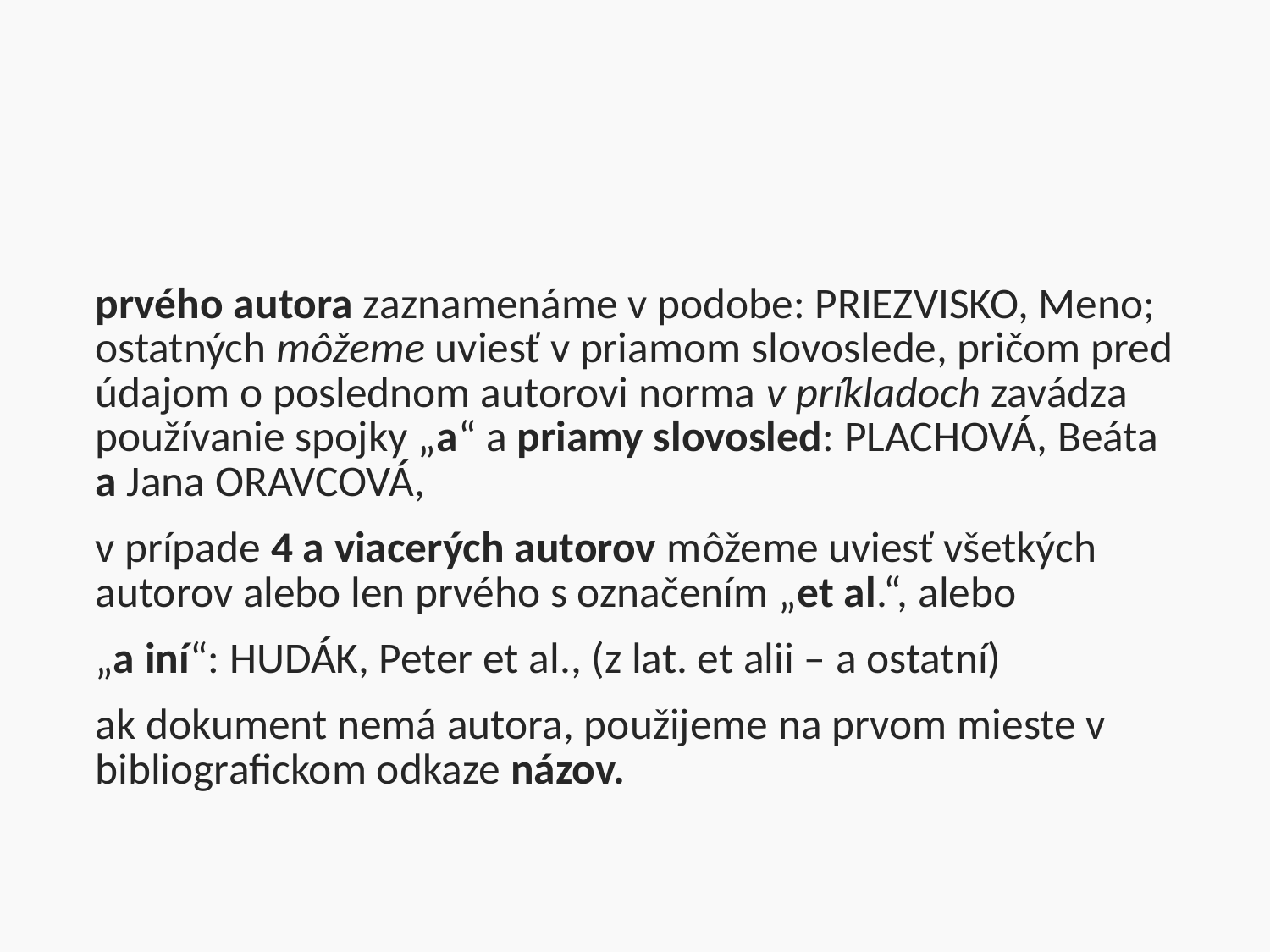

#
prvého autora zaznamenáme v podobe: PRIEZVISKO, Meno; ostatných môžeme uviesť v priamom slovoslede, pričom pred údajom o poslednom autorovi norma v príkladoch zavádza používanie spojky „a“ a priamy slovosled: PLACHOVÁ, Beáta a Jana ORAVCOVÁ,
v prípade 4 a viacerých autorov môžeme uviesť všetkých autorov alebo len prvého s označením „et al.“, alebo
„a iní“: HUDÁK, Peter et al., (z lat. et alii – a ostatní)
ak dokument nemá autora, použijeme na prvom mieste v bibliografickom odkaze názov.